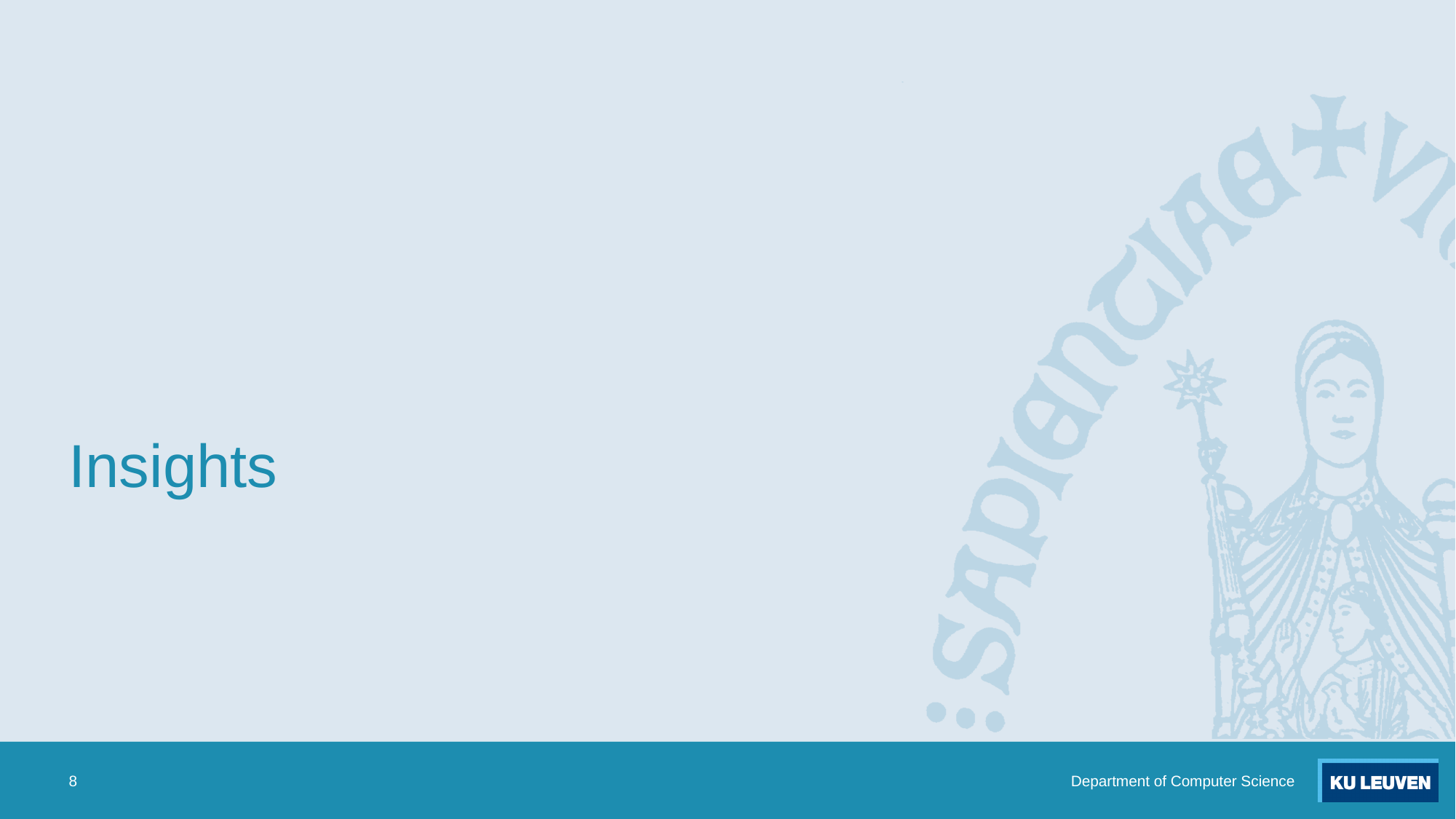

# Insights

8
Department of Computer Science